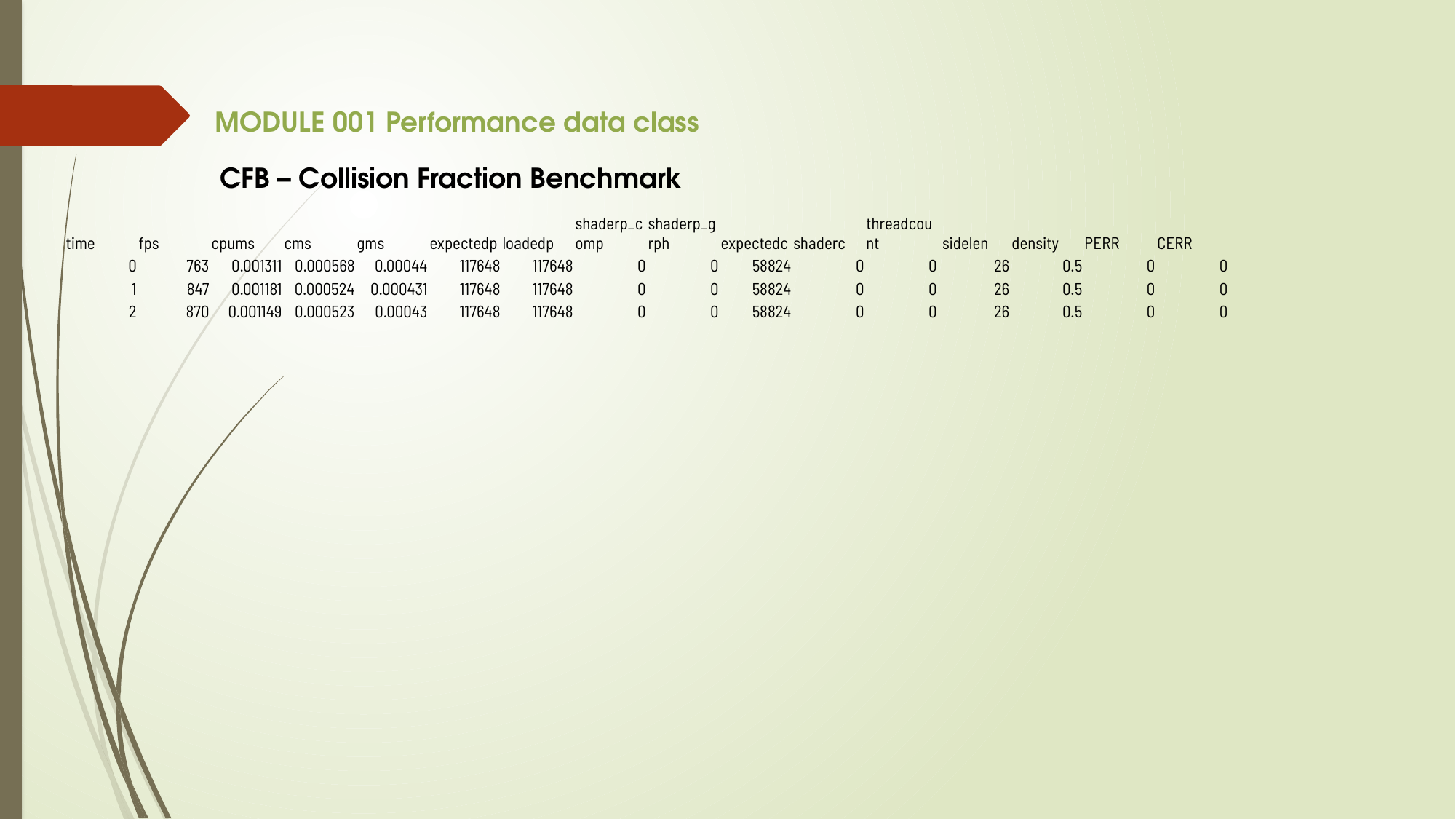

MODULE 001 Performance data class
CFB – Collision Fraction Benchmark
| time | fps | cpums | cms | gms | expectedp | loadedp | shaderp\_comp | shaderp\_grph | expectedc | shaderc | threadcount | sidelen | density | PERR | CERR |
| --- | --- | --- | --- | --- | --- | --- | --- | --- | --- | --- | --- | --- | --- | --- | --- |
| 0 | 763 | 0.001311 | 0.000568 | 0.00044 | 117648 | 117648 | 0 | 0 | 58824 | 0 | 0 | 26 | 0.5 | 0 | 0 |
| 1 | 847 | 0.001181 | 0.000524 | 0.000431 | 117648 | 117648 | 0 | 0 | 58824 | 0 | 0 | 26 | 0.5 | 0 | 0 |
| 2 | 870 | 0.001149 | 0.000523 | 0.00043 | 117648 | 117648 | 0 | 0 | 58824 | 0 | 0 | 26 | 0.5 | 0 | 0 |